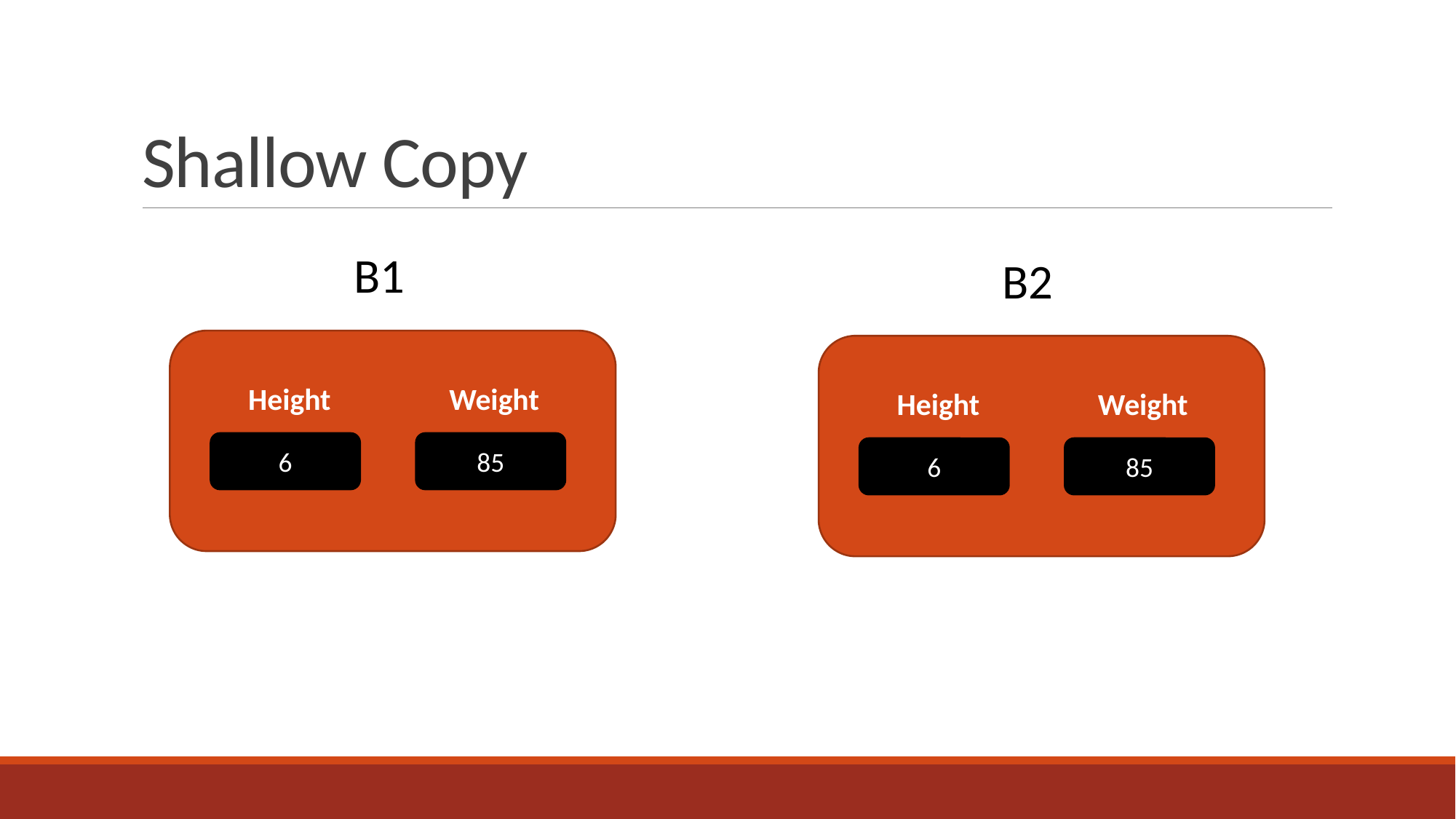

# Shallow Copy
B1
B2

Weight
Height
Weight
Height
85
6
85
6